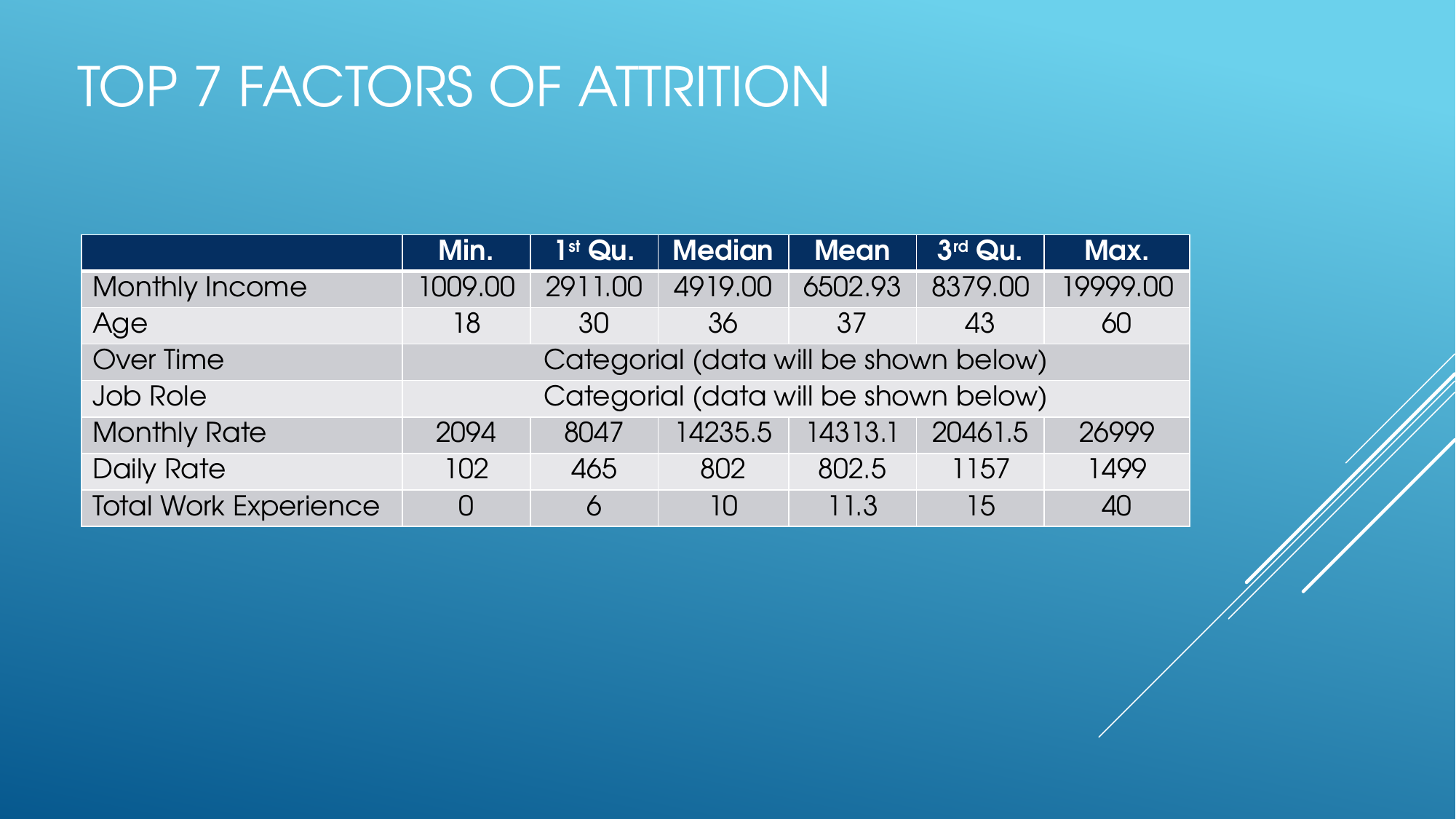

# Top 7 Factors of Attrition

|  | Min. | 1st Qu. | Median | Mean | 3rd Qu. | Max. |
| --- | --- | --- | --- | --- | --- | --- |
| Monthly Income | 1009.00 | 2911.00 | 4919.00 | 6502.93 | 8379.00 | 19999.00 |
| Age | 18 | 30 | 36 | 37 | 43 | 60 |
| Over Time | Categorial (data will be shown below) |  |  |  |  |  |
| Job Role | Categorial (data will be shown below) |  |  |  |  |  |
| Monthly Rate | 2094 | 8047 | 14235.5 | 14313.1 | 20461.5 | 26999 |
| Daily Rate | 102 | 465 | 802 | 802.5 | 1157 | 1499 |
| Total Work Experience | 0 | 6 | 10 | 11.3 | 15 | 40 |